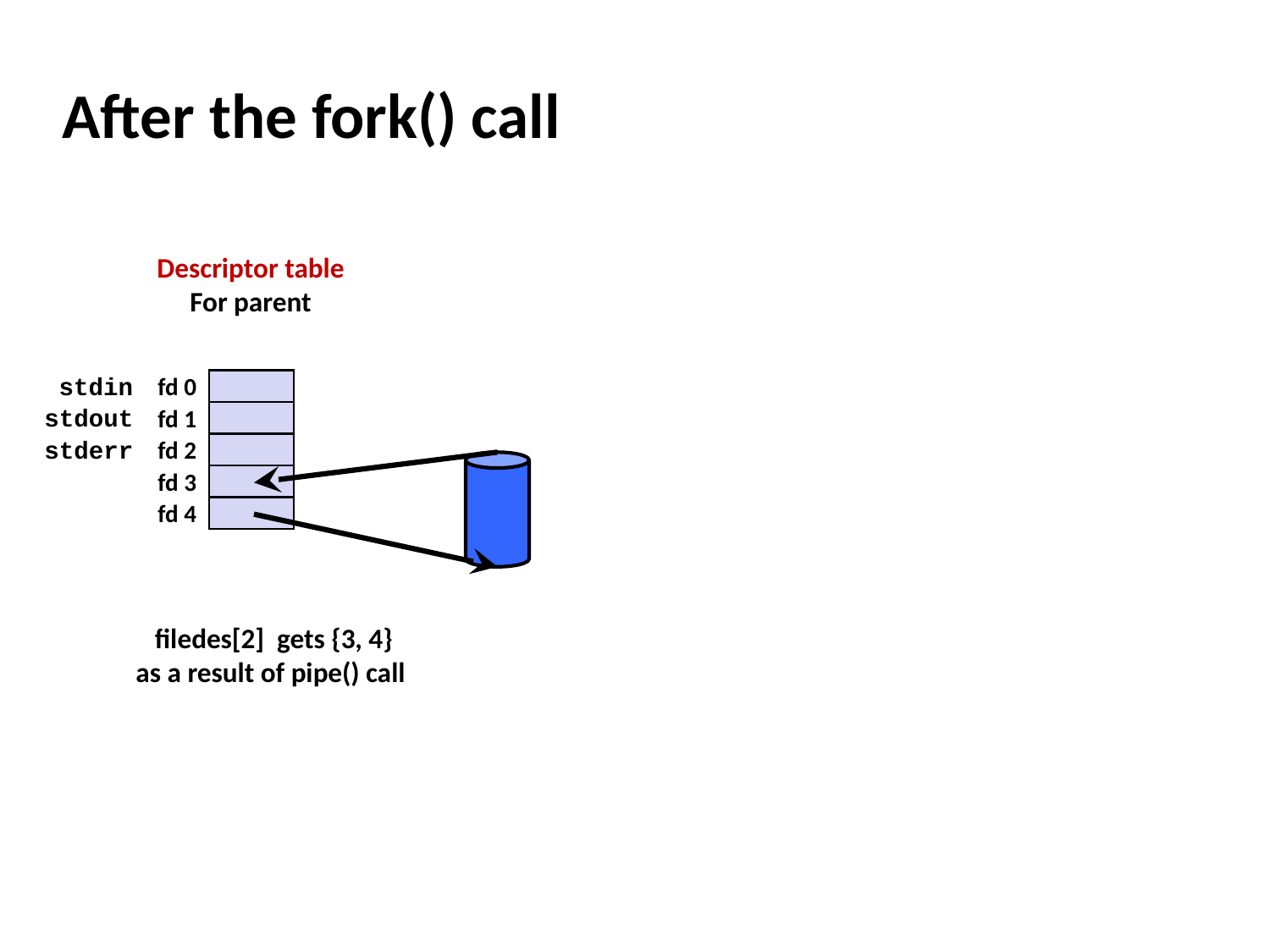

# After the fork() call
Descriptor table
For parent
stdin
fd 0

stdout
fd 1

stderr
fd 2

fd 3

fd 4

filedes[2]  gets {3, 4}
as a result of pipe() call